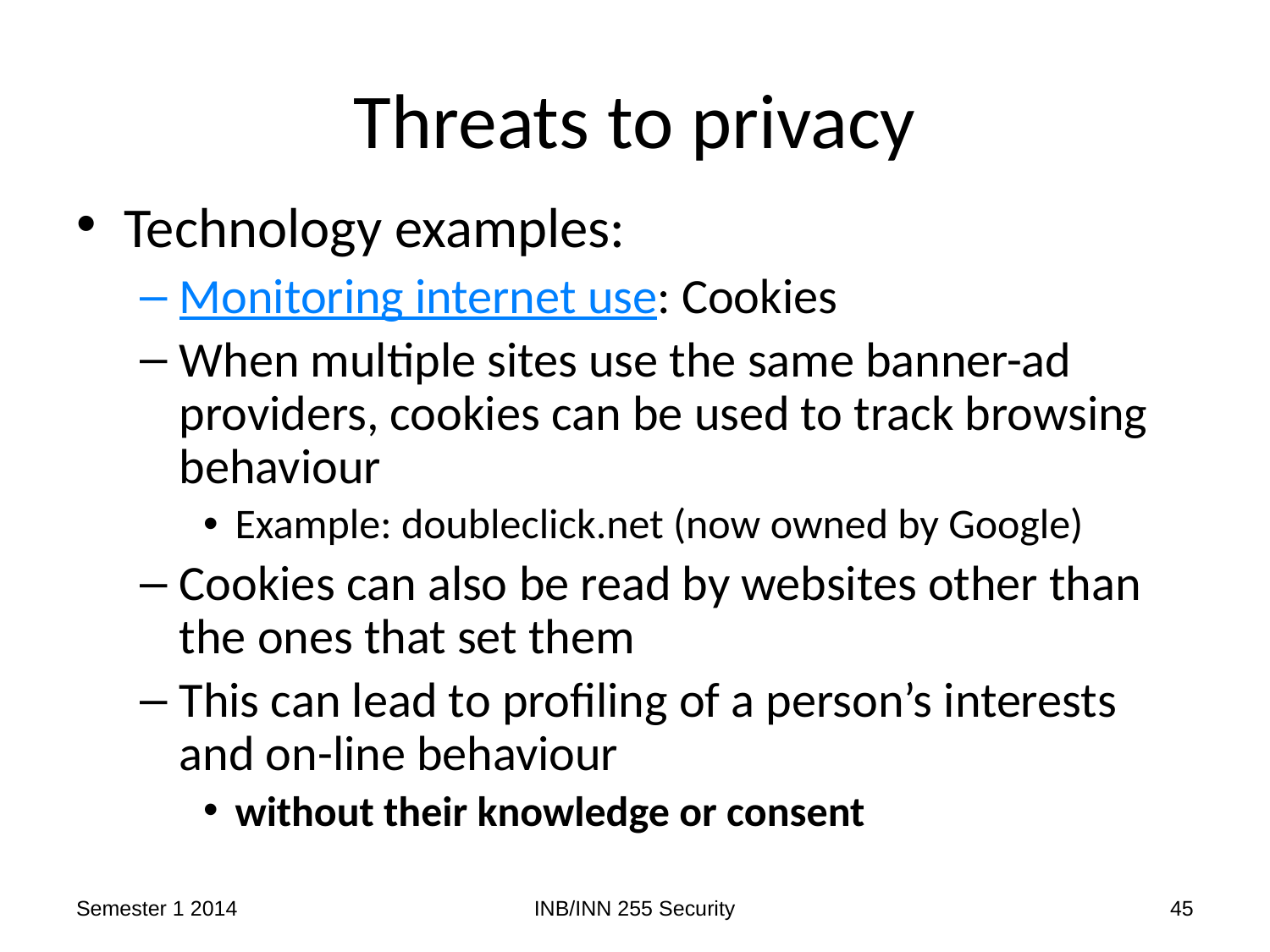

# Threats to privacy
Technology examples:
Monitoring internet use: Cookies
When multiple sites use the same banner-ad providers, cookies can be used to track browsing behaviour
Example: doubleclick.net (now owned by Google)
Cookies can also be read by websites other than the ones that set them
This can lead to profiling of a person’s interests and on-line behaviour
without their knowledge or consent
Semester 1 2014
INB/INN 255 Security
45